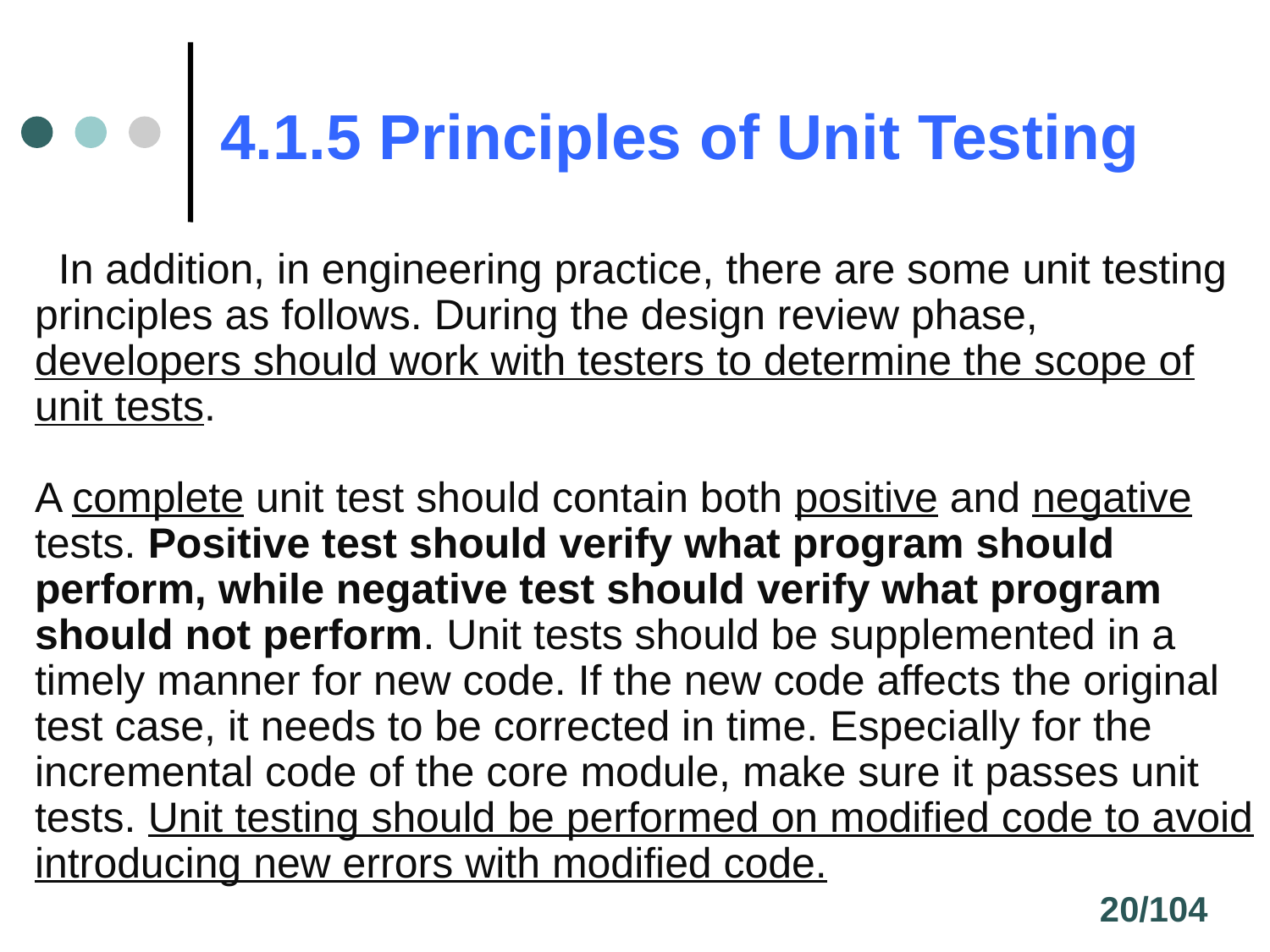

4.1.5 Principles of Unit Testing
  In addition, in engineering practice, there are some unit testing principles as follows. During the design review phase, developers should work with testers to determine the scope of unit tests.

A complete unit test should contain both positive and negative tests. Positive test should verify what program should perform, while negative test should verify what program should not perform. Unit tests should be supplemented in a timely manner for new code. If the new code affects the original test case, it needs to be corrected in time. Especially for the incremental code of the core module, make sure it passes unit tests. Unit testing should be performed on modified code to avoid introducing new errors with modified code.
20/104